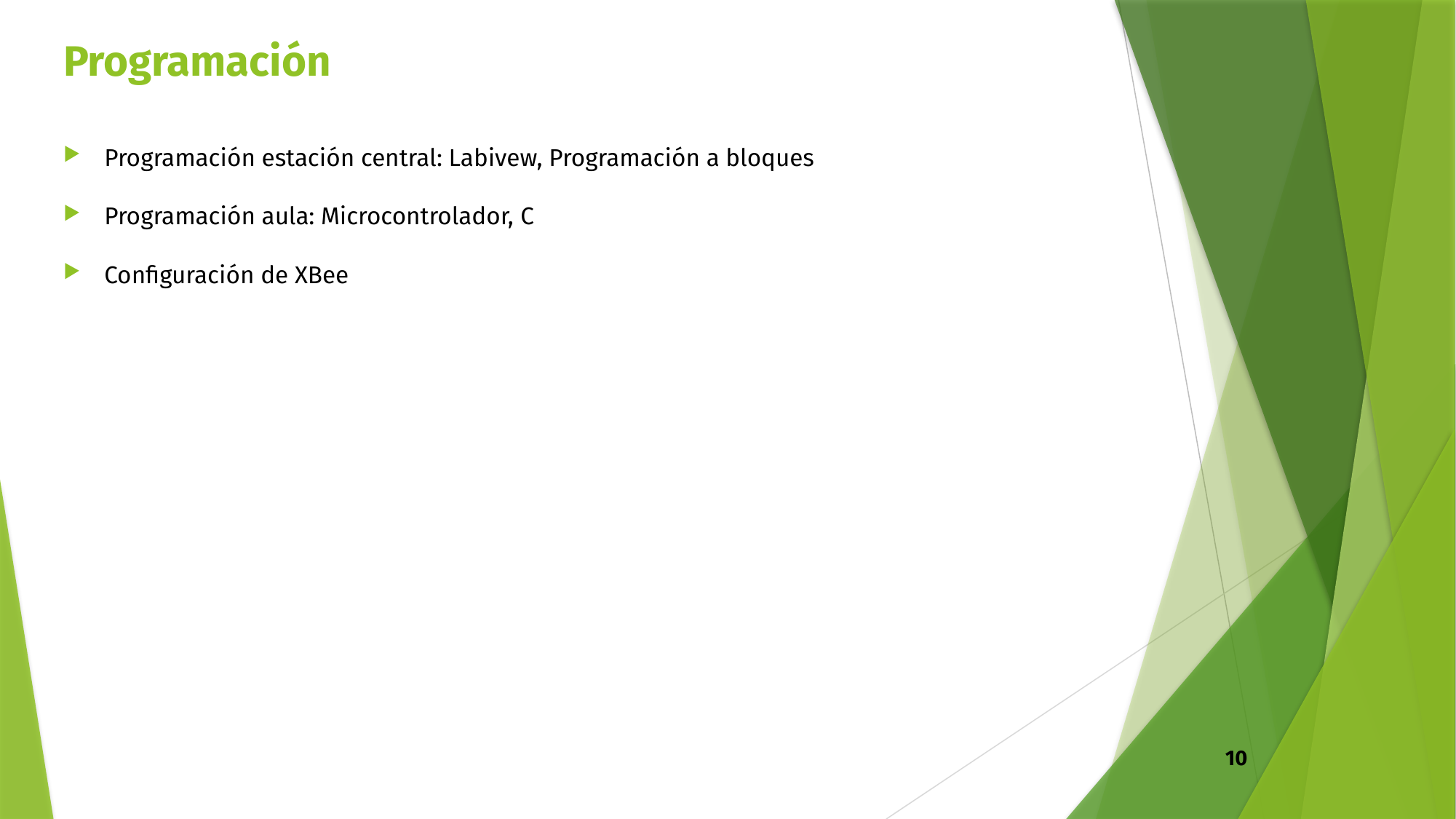

# Programación
Programación estación central: Labivew, Programación a bloques
Programación aula: Microcontrolador, C
Configuración de XBee

10